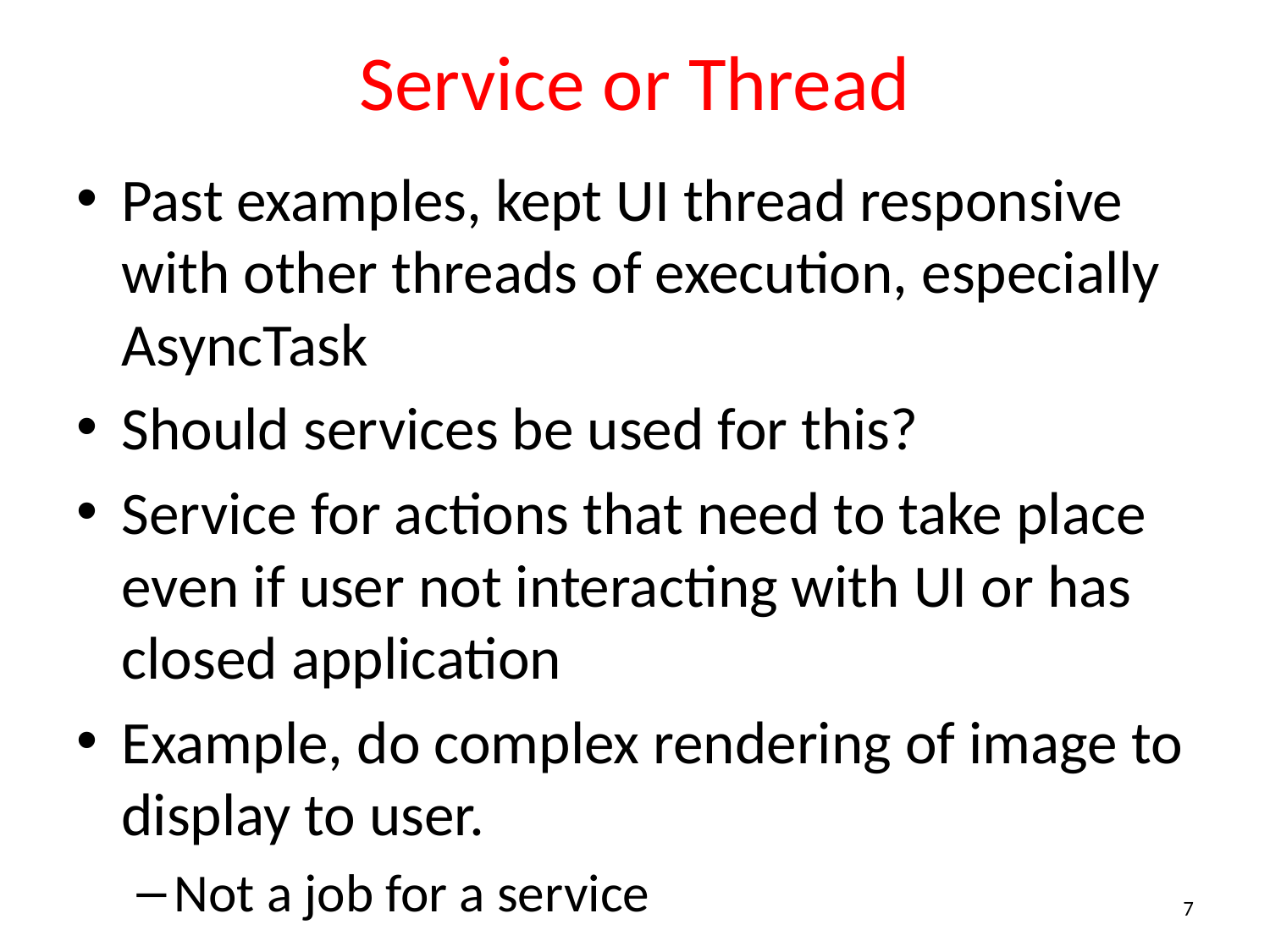

# Service or Thread
Past examples, kept UI thread responsive with other threads of execution, especially AsyncTask
Should services be used for this?
Service for actions that need to take place even if user not interacting with UI or has closed application
Example, do complex rendering of image to display to user.
Not a job for a service
7